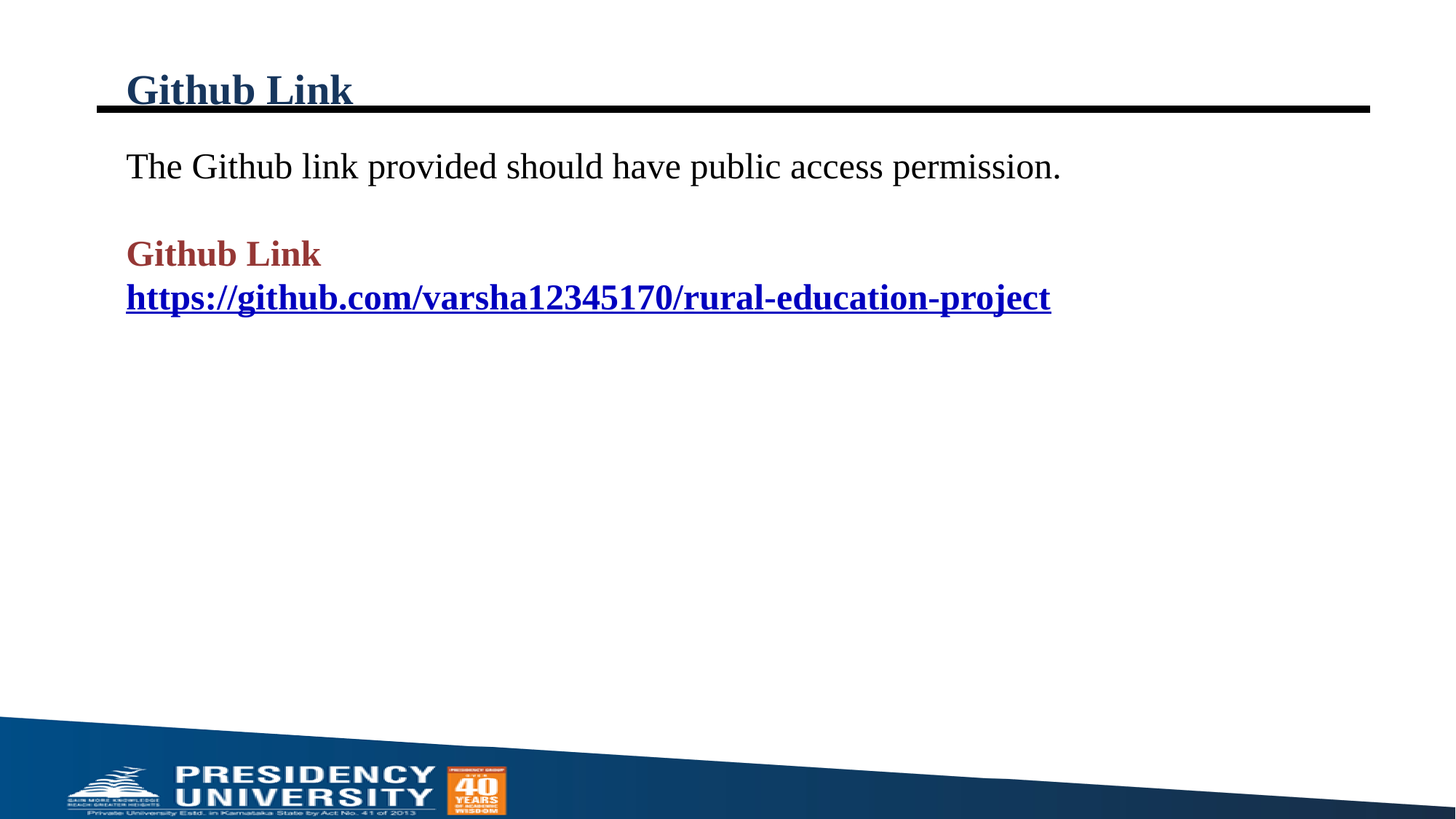

# Github Link

The Github link provided should have public access permission.

Github Link
https://github.com/varsha12345170/rural-education-project